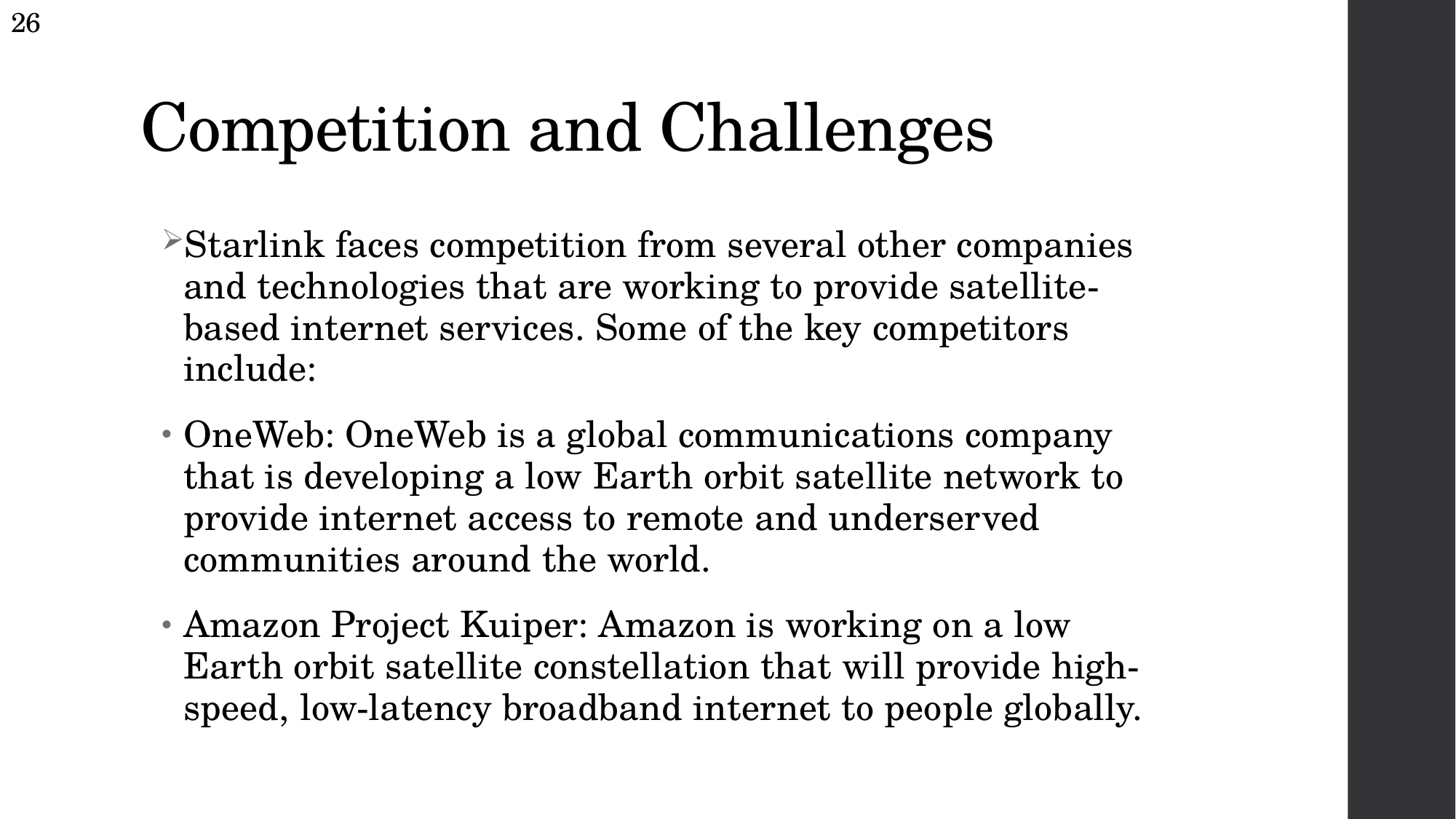

26
# Competition and Challenges
Starlink faces competition from several other companies and technologies that are working to provide satellite-based internet services. Some of the key competitors include:
OneWeb: OneWeb is a global communications company that is developing a low Earth orbit satellite network to provide internet access to remote and underserved communities around the world.
Amazon Project Kuiper: Amazon is working on a low Earth orbit satellite constellation that will provide high-speed, low-latency broadband internet to people globally.